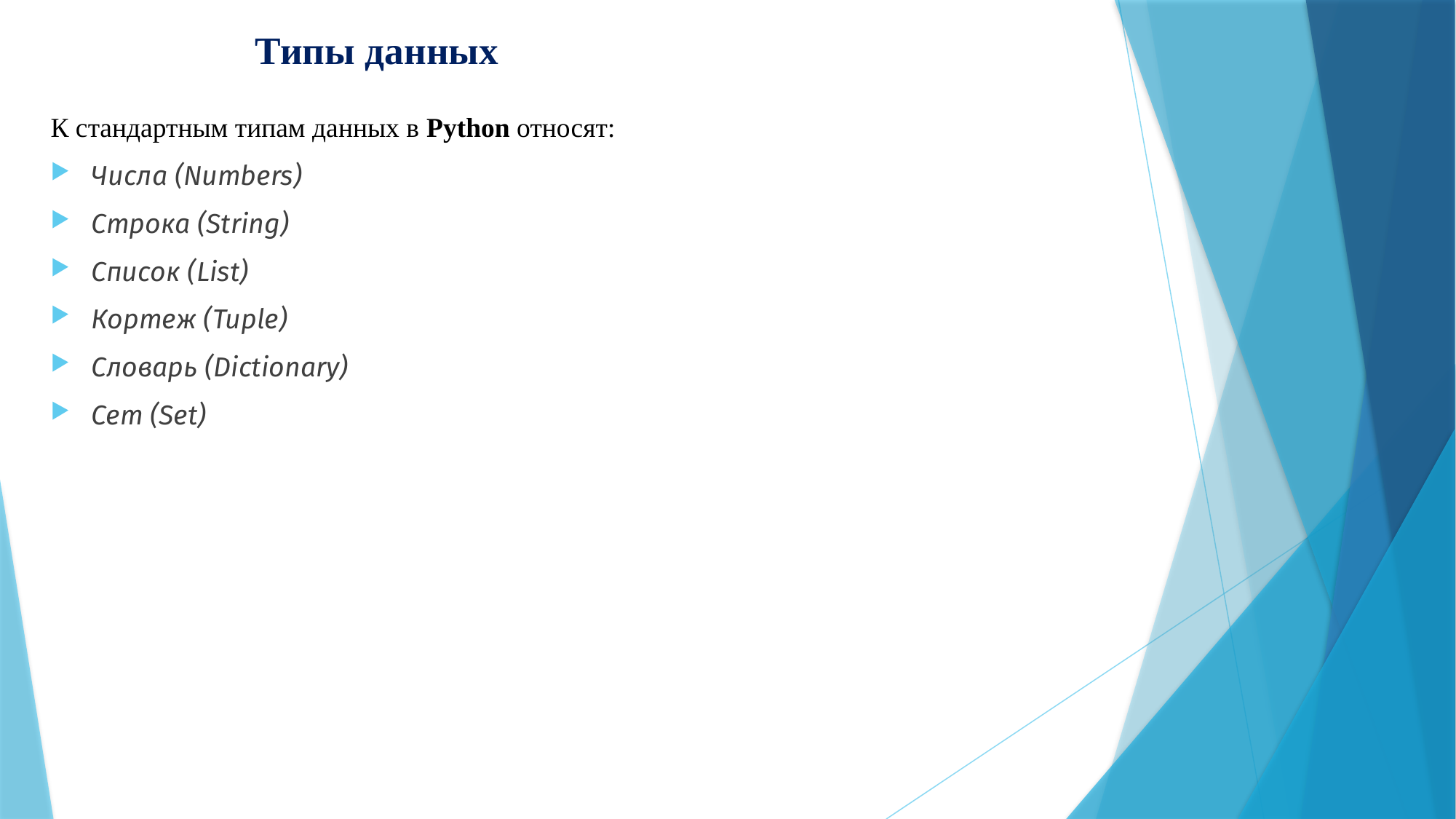

# Типы данных
К стандартным типам данных в Python относят:
Числа (Numbers)
Строка (String)
Список (List)
Кортеж (Tuple)
Словарь (Dictionary)
Сет (Set)